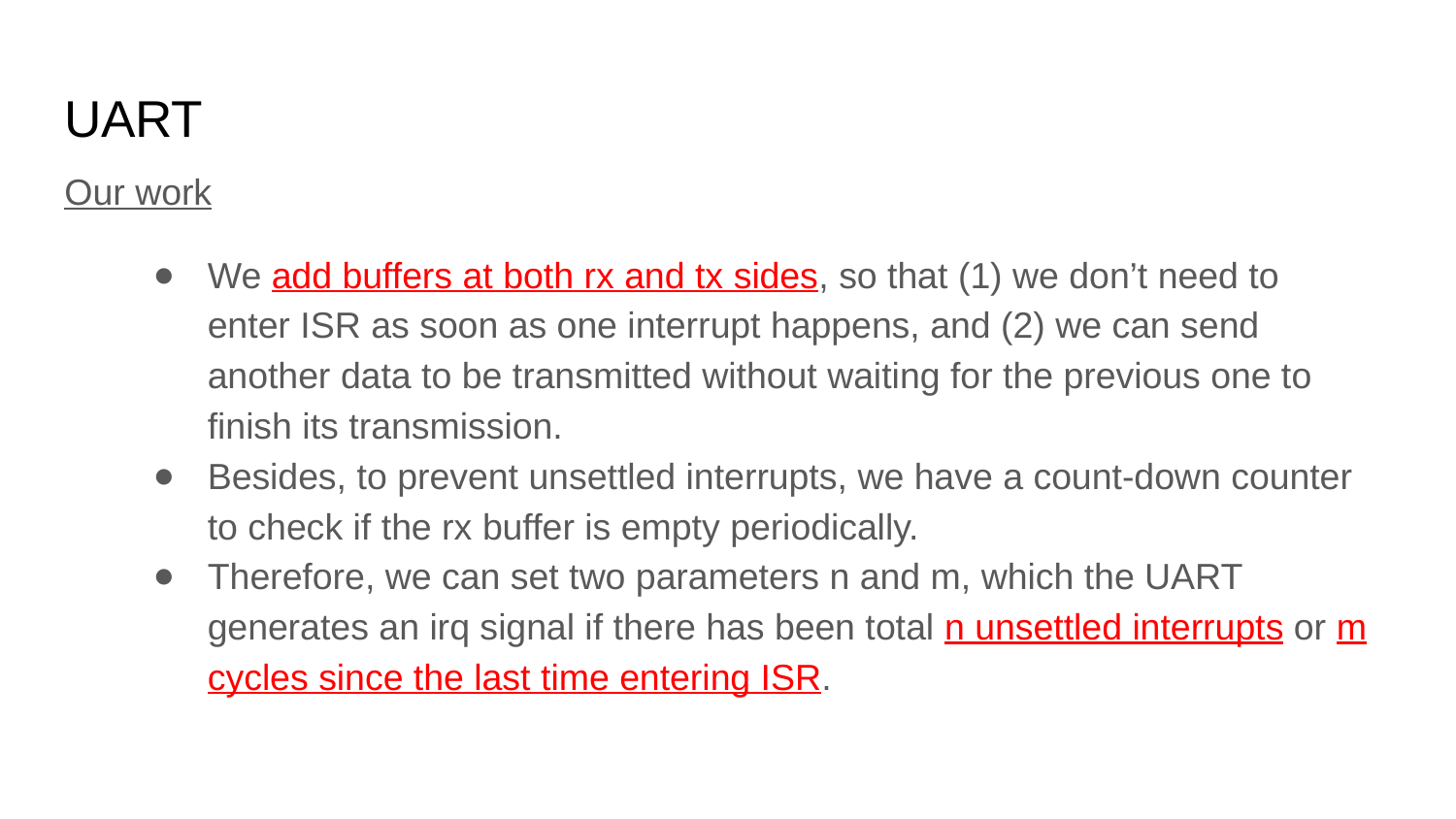

# UART
Our work
We add buffers at both rx and tx sides, so that (1) we don’t need to enter ISR as soon as one interrupt happens, and (2) we can send another data to be transmitted without waiting for the previous one to finish its transmission.
Besides, to prevent unsettled interrupts, we have a count-down counter to check if the rx buffer is empty periodically.
Therefore, we can set two parameters n and m, which the UART  generates an irq signal if there has been total n unsettled interrupts or m cycles since the last time entering ISR.